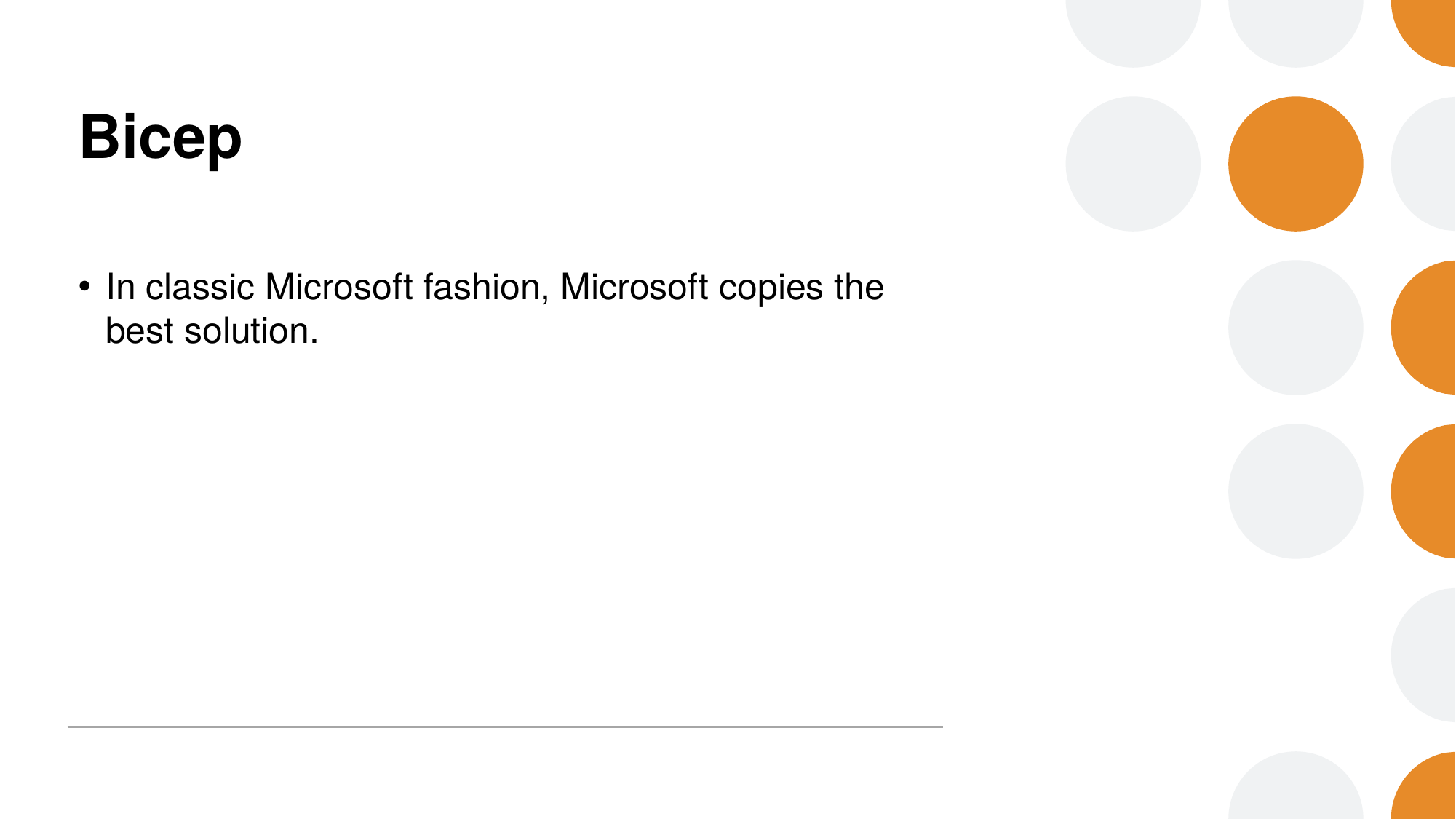

# Bicep
In classic Microsoft fashion, Microsoft copies the best solution.